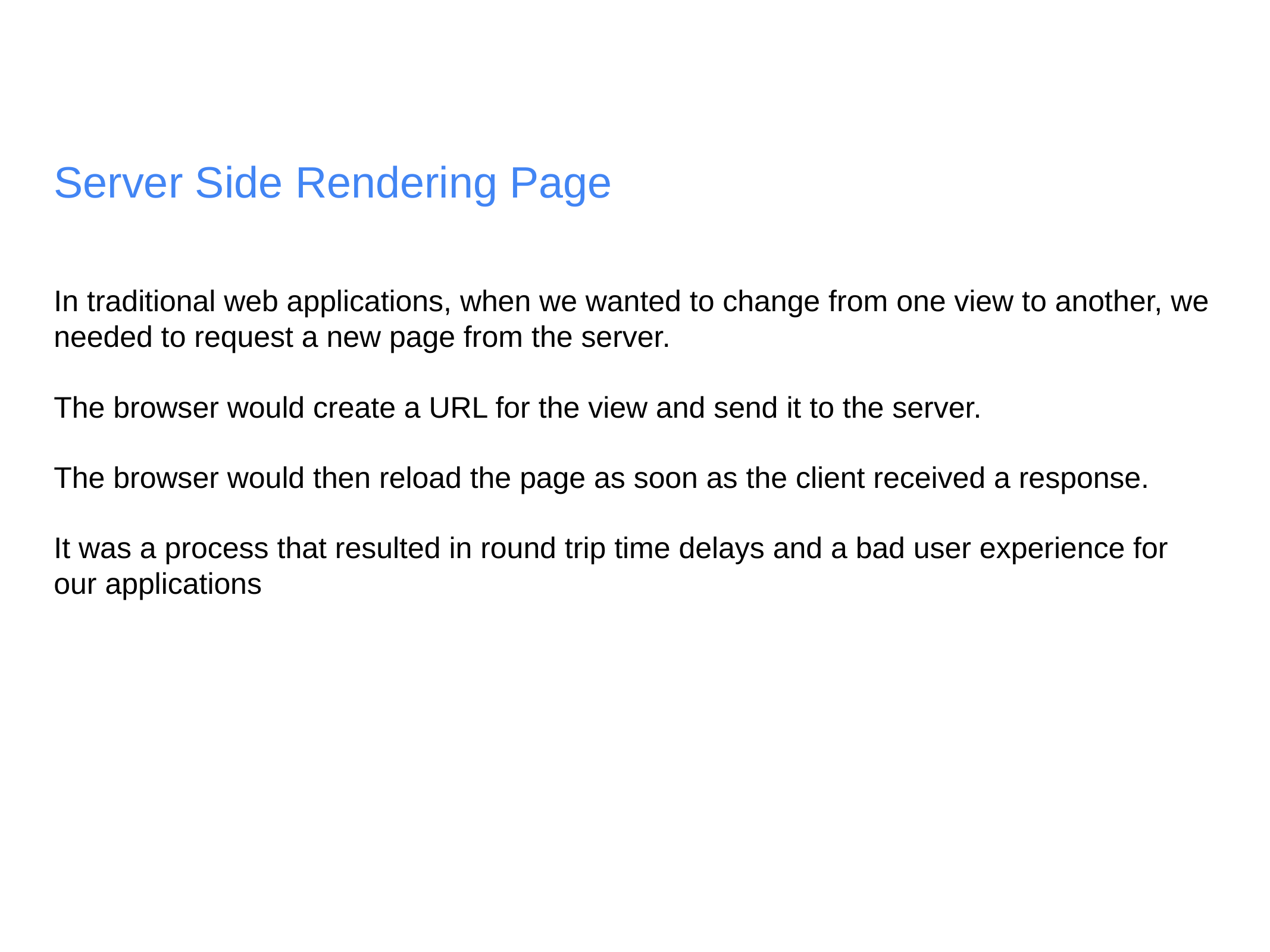

# Server Side Rendering Page
In traditional web applications, when we wanted to change from one view to another, we needed to request a new page from the server.
The browser would create a URL for the view and send it to the server.
The browser would then reload the page as soon as the client received a response.
It was a process that resulted in round trip time delays and a bad user experience for our applications